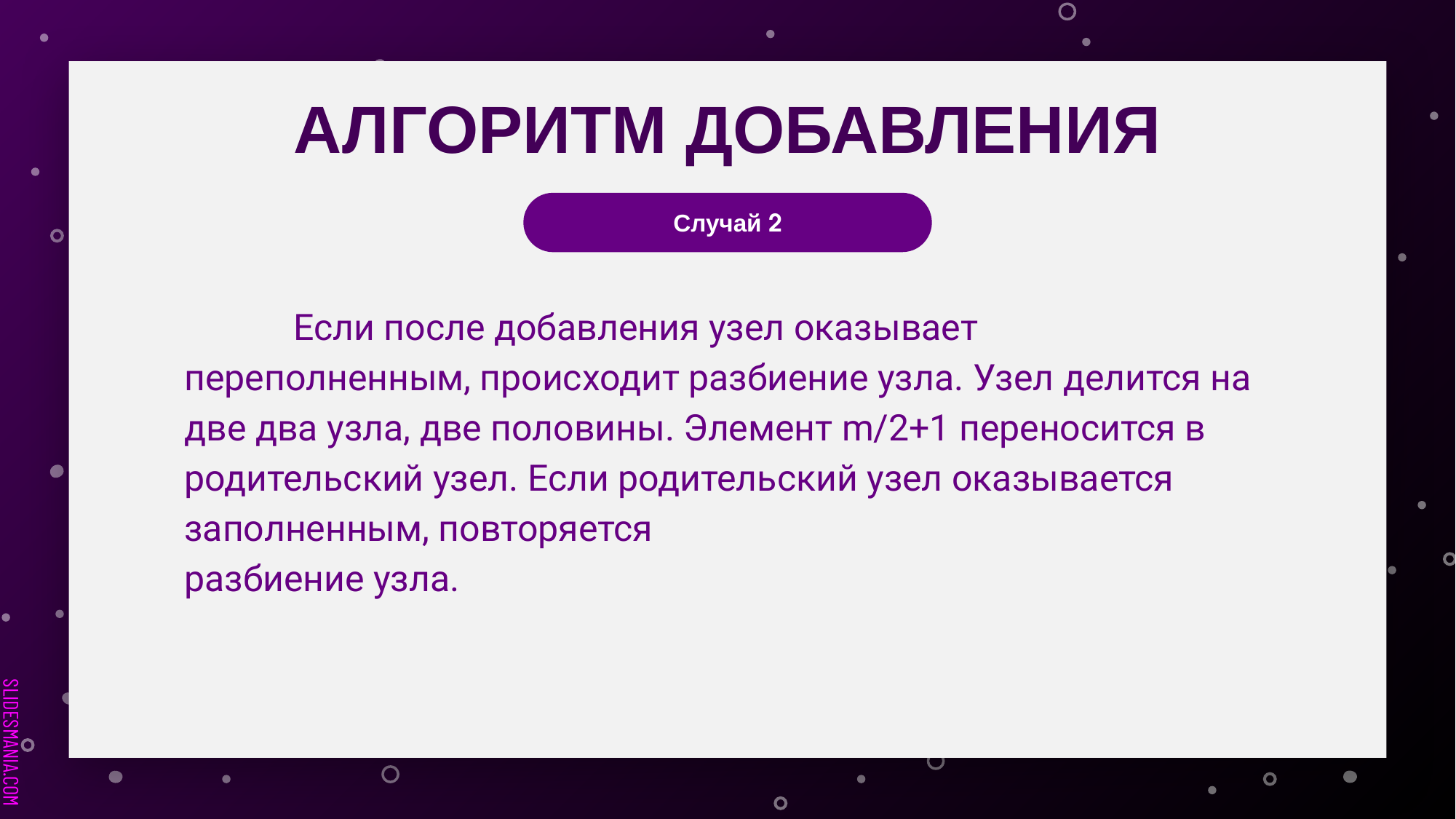

АЛГОРИТМ ДОБАВЛЕНИЯ
Случай 2
	Если после добавления узел оказывает переполненным, происходит разбиение узла. Узел делится на две два узла, две половины. Элемент m/2+1 переносится в родительский узел. Если родительский узел оказывается заполненным, повторяется​
разбиение узла.